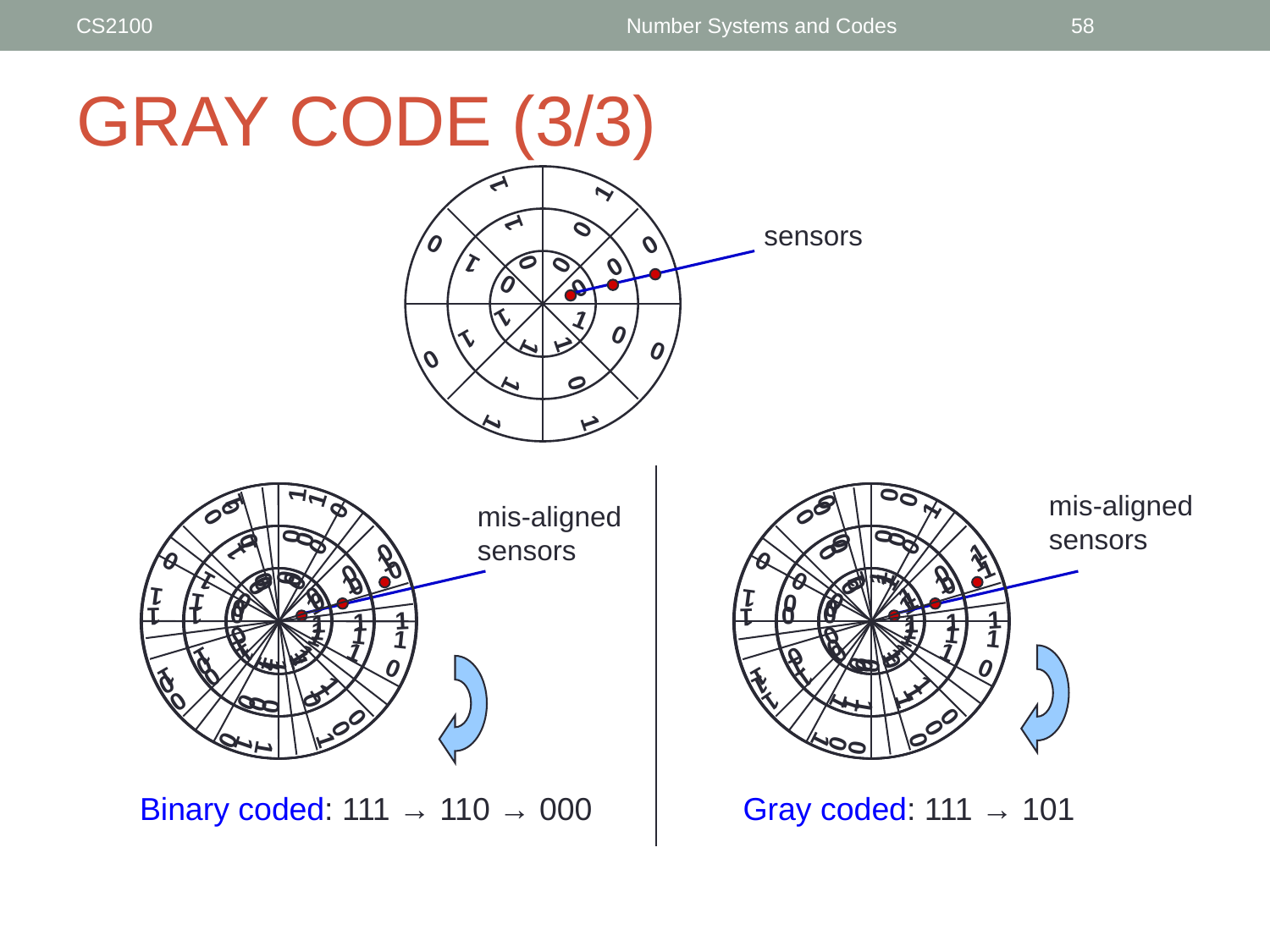

CS2100
Number Systems and Codes
58
# GRAY CODE (3/3)

0    1    1
0    0    1

sensors
0    0    0
0    1    0

1    0    0
1    1    0
1    0    1
1    1    1

0    0    1
0    0    0

1    1    1
0    1    0

1    1    0
0    1    1
1    0    1
1    0    0

1    0    0
1    0    1

1    1    1
0    0    0

1    1    0
0    0    1
0    1    0
0    1    1

1    0    0
1    0    1

1    1    1
0    0    0

1    1    0
0    0    1
0    1    0
0    1    1

0    0    1
0    0    0

1    1    1
0    1    0

1    1    0
0    1    1
1    0    1
1    0    0

1    0    0
1    0    1

1    1    1
0    0    0

1    1    0
0    0    1
0    1    0
0    1    1

0    0    1
0    0    0

1    1    1
0    1    0

1    1    0
0    1    1
1    0    1
1    0    0
mis-aligned sensors
mis-aligned sensors

Binary coded: 111 → 110 → 000
Gray coded: 111 → 101